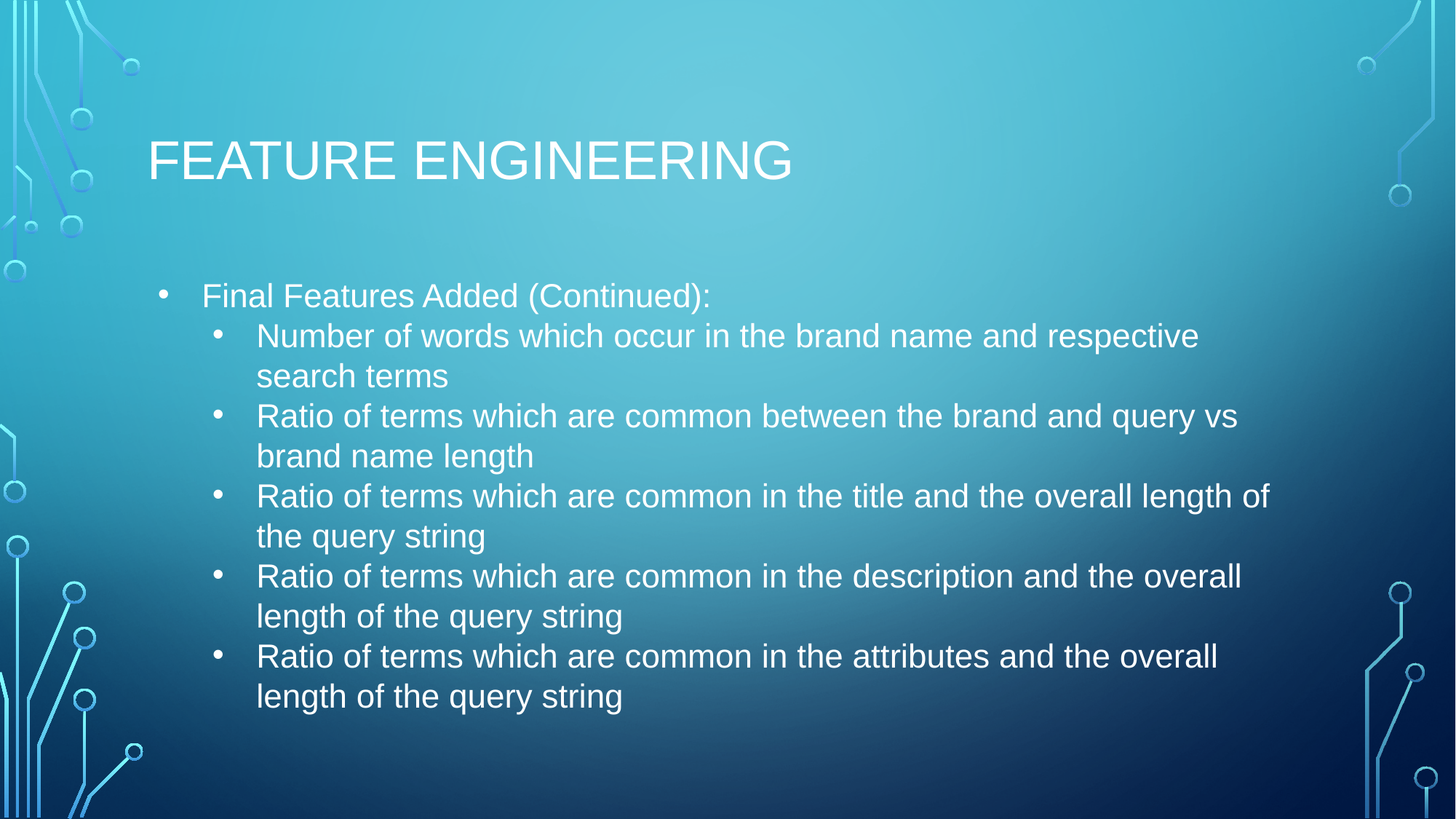

# FEATURE ENGINEERING
Final Features Added (Continued):
Number of words which occur in the brand name and respective search terms
Ratio of terms which are common between the brand and query vs brand name length
Ratio of terms which are common in the title and the overall length of the query string
Ratio of terms which are common in the description and the overall length of the query string
Ratio of terms which are common in the attributes and the overall length of the query string